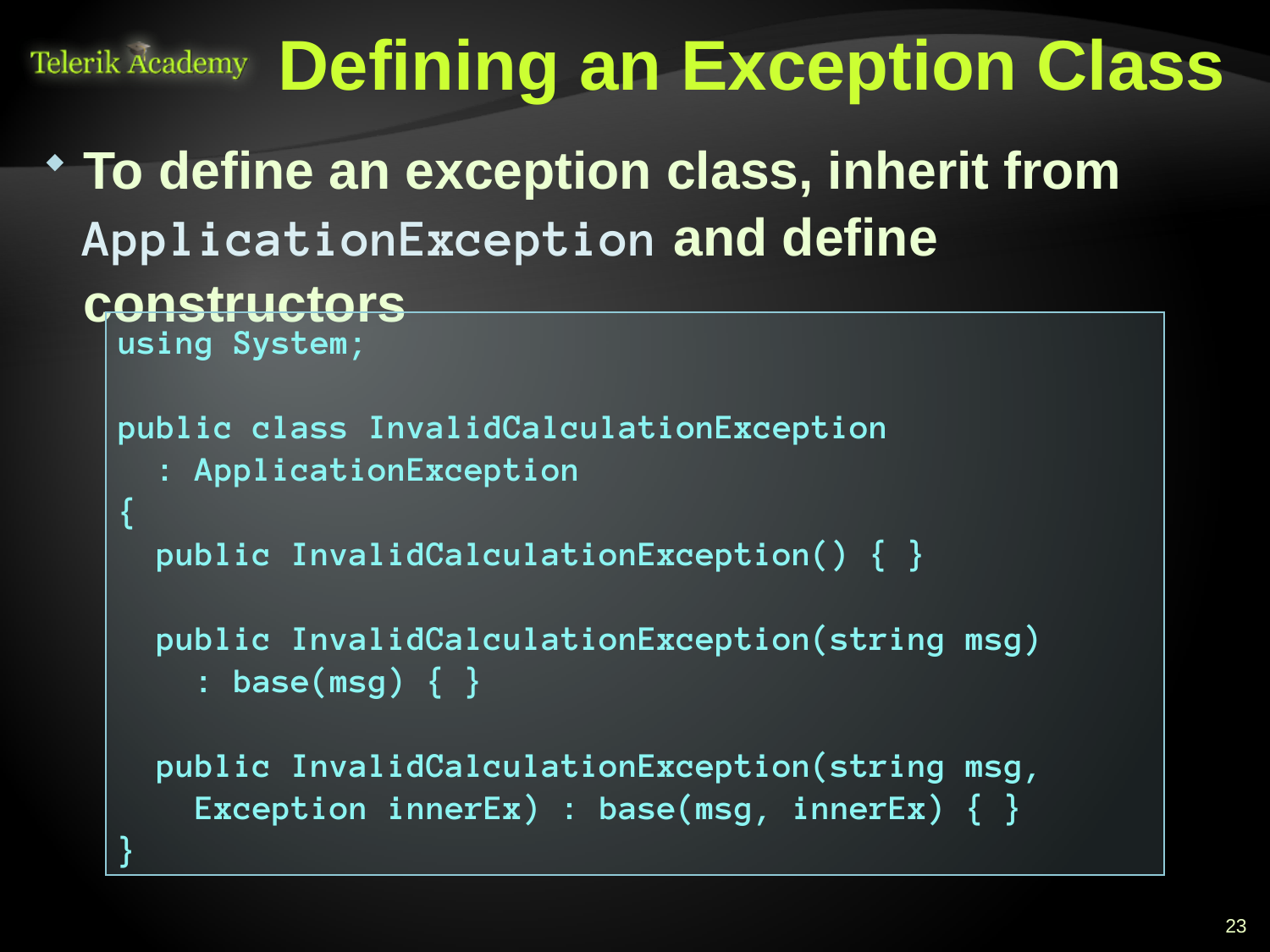

# Defining an Exception Class
To define an exception class, inherit from ApplicationException and define constructors
using System;

public class InvalidCalculationException
  : ApplicationException
{
  public InvalidCalculationException() { }

  public InvalidCalculationException(string msg)
    : base(msg) { }

  public InvalidCalculationException(string msg,
    Exception innerEx) : base(msg, innerEx) { }
}
23